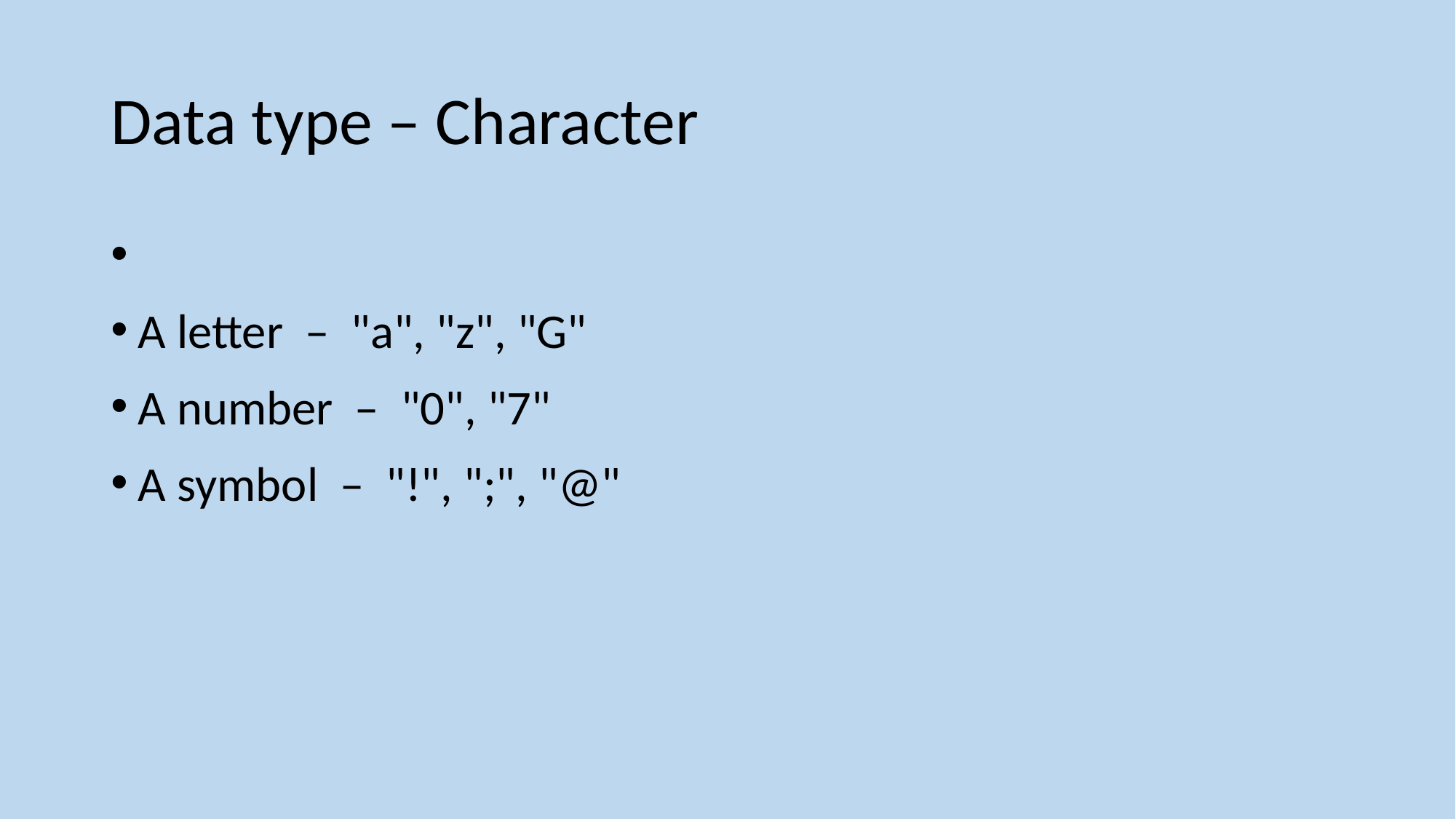

# Data type – Character

A letter  –  "a", "z", "G"
A number  –  "0", "7"
A symbol  –  "!", ";", "@"